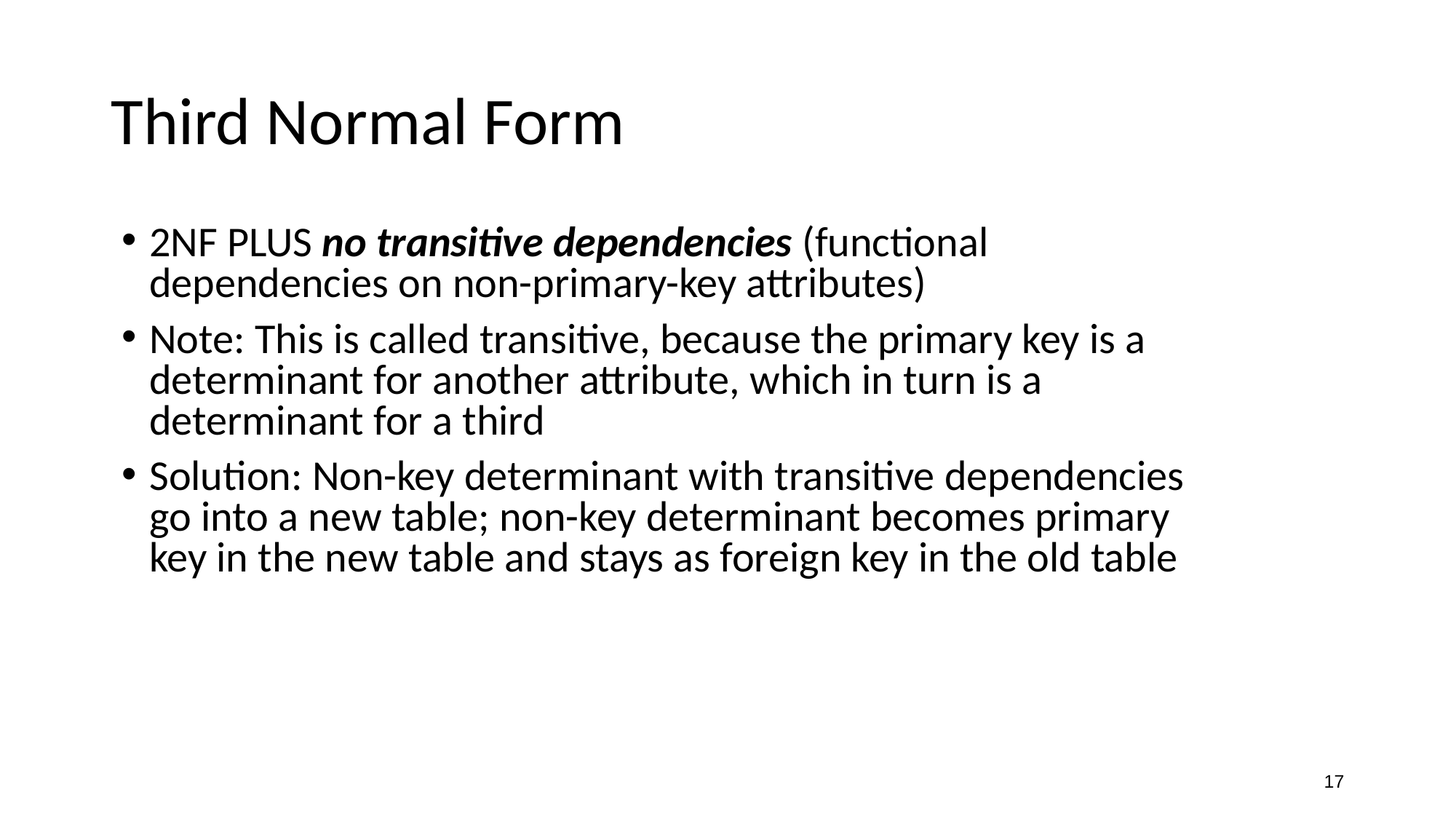

# Third Normal Form
2NF PLUS no transitive dependencies (functional dependencies on non-primary-key attributes)
Note: This is called transitive, because the primary key is a determinant for another attribute, which in turn is a determinant for a third
Solution: Non-key determinant with transitive dependencies go into a new table; non-key determinant becomes primary key in the new table and stays as foreign key in the old table

17